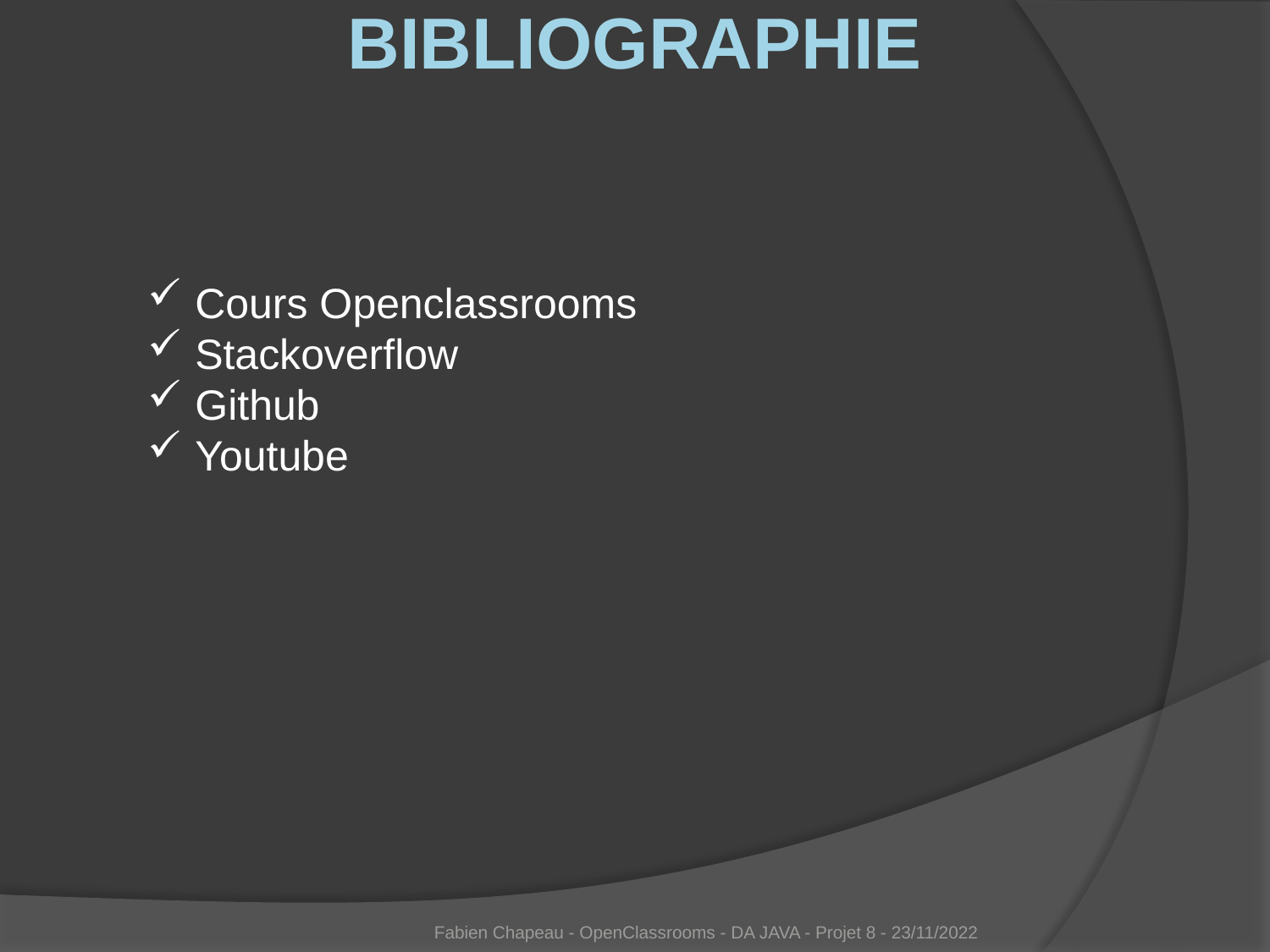

# BIBLIOGRAPHIE
Cours Openclassrooms
Stackoverflow
Github
Youtube

Fabien Chapeau - OpenClassrooms - DA JAVA - Projet 8 - 23/11/2022